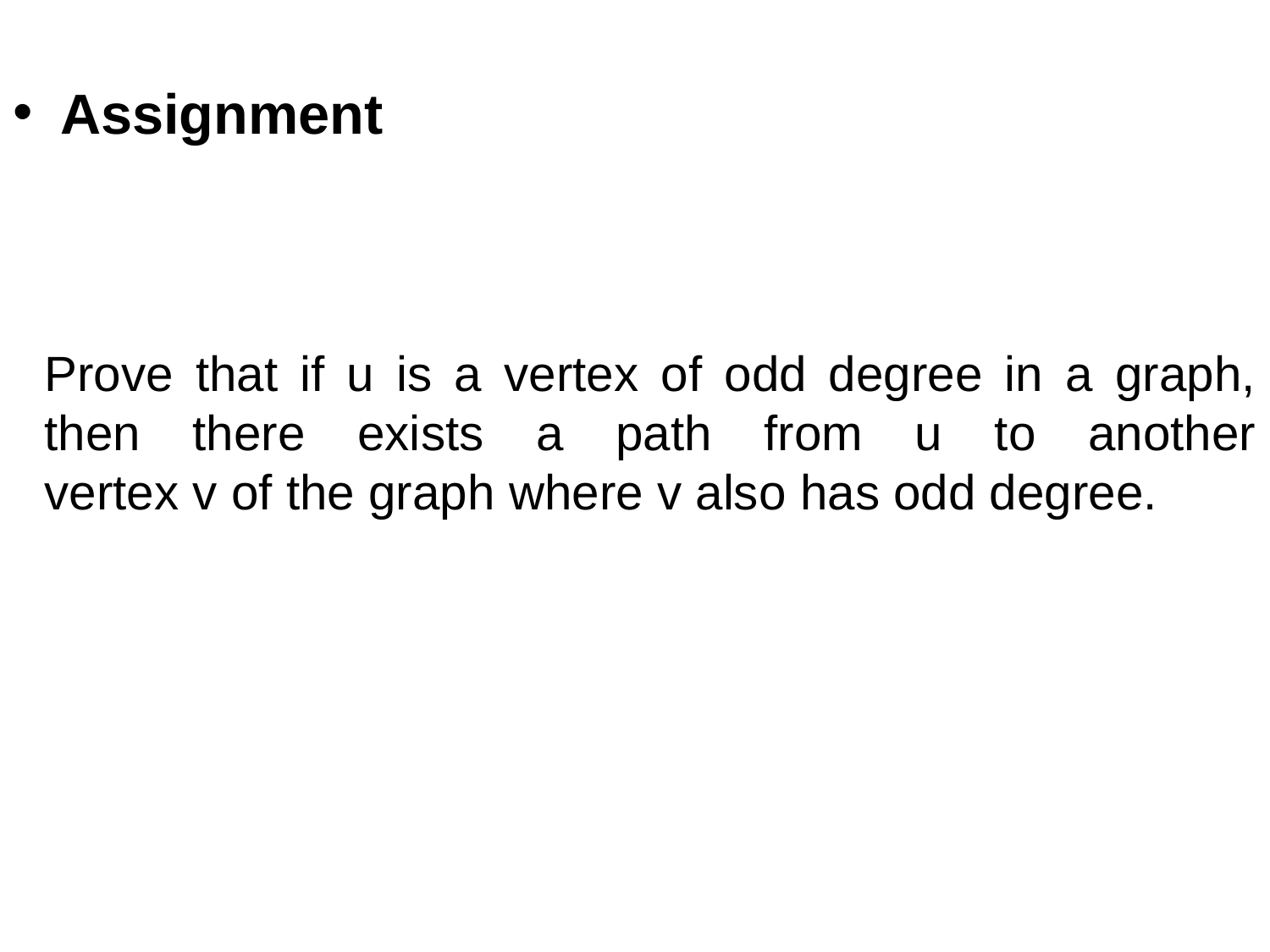

Assignment
# Prove that if u is a vertex of odd degree in a graph, then there exists a path from u to another vertex v of the graph where v also has odd degree.